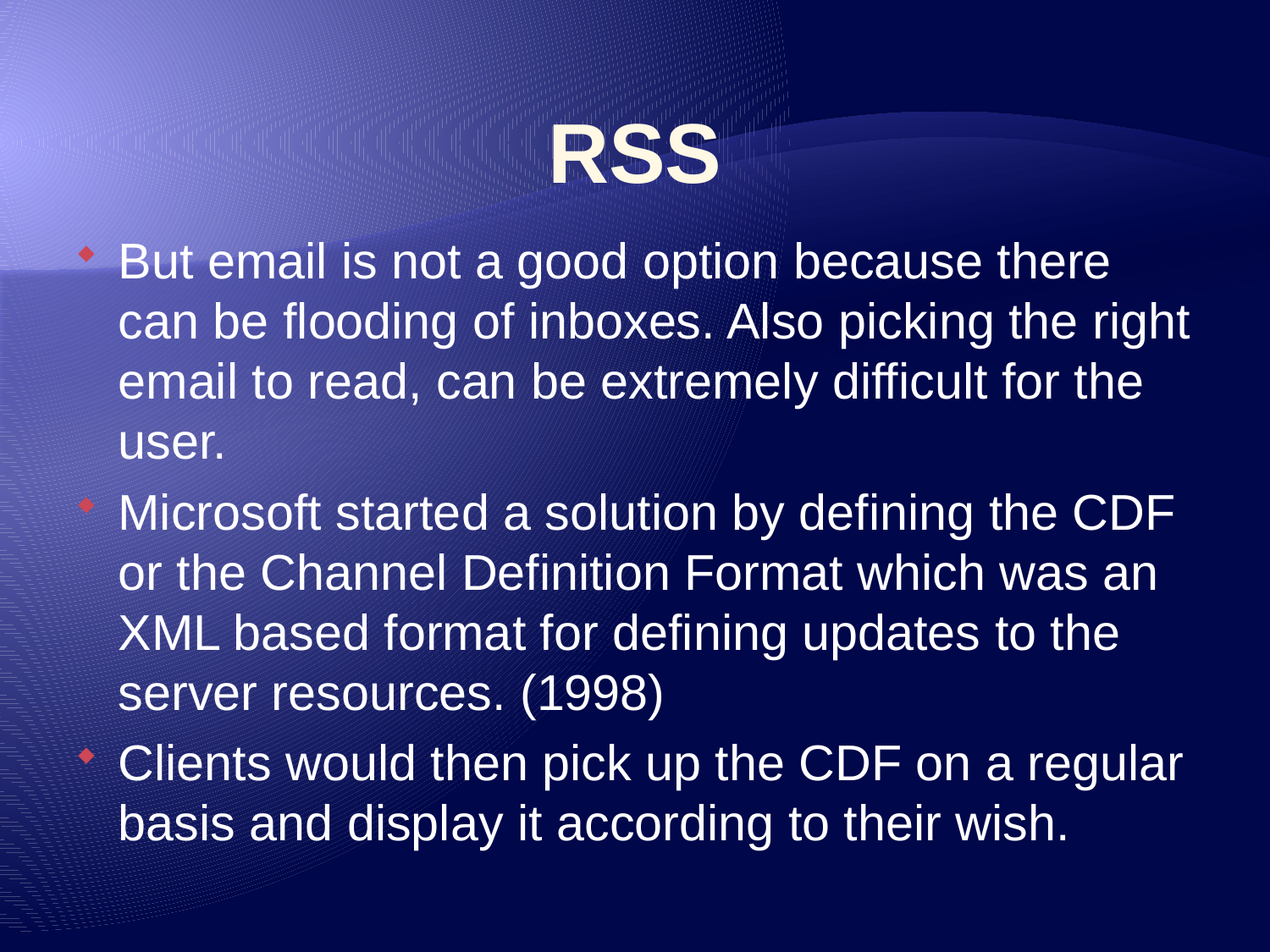

# RSS
But email is not a good option because there can be flooding of inboxes. Also picking the right email to read, can be extremely difficult for the user.
Microsoft started a solution by defining the CDF or the Channel Definition Format which was an XML based format for defining updates to the server resources. (1998)
Clients would then pick up the CDF on a regular basis and display it according to their wish.